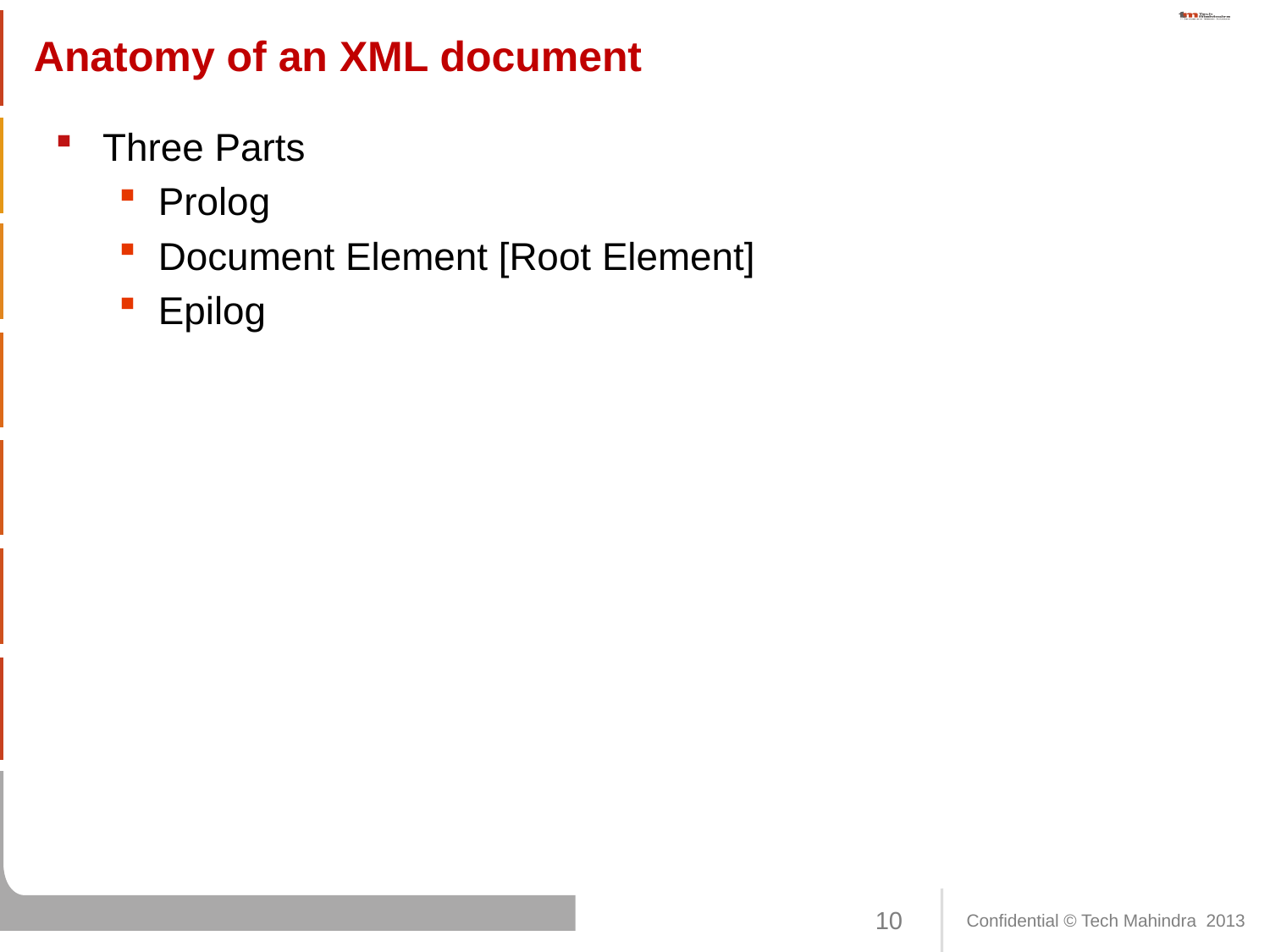

# Anatomy of an XML document
Three Parts
Prolog
Document Element [Root Element]
Epilog